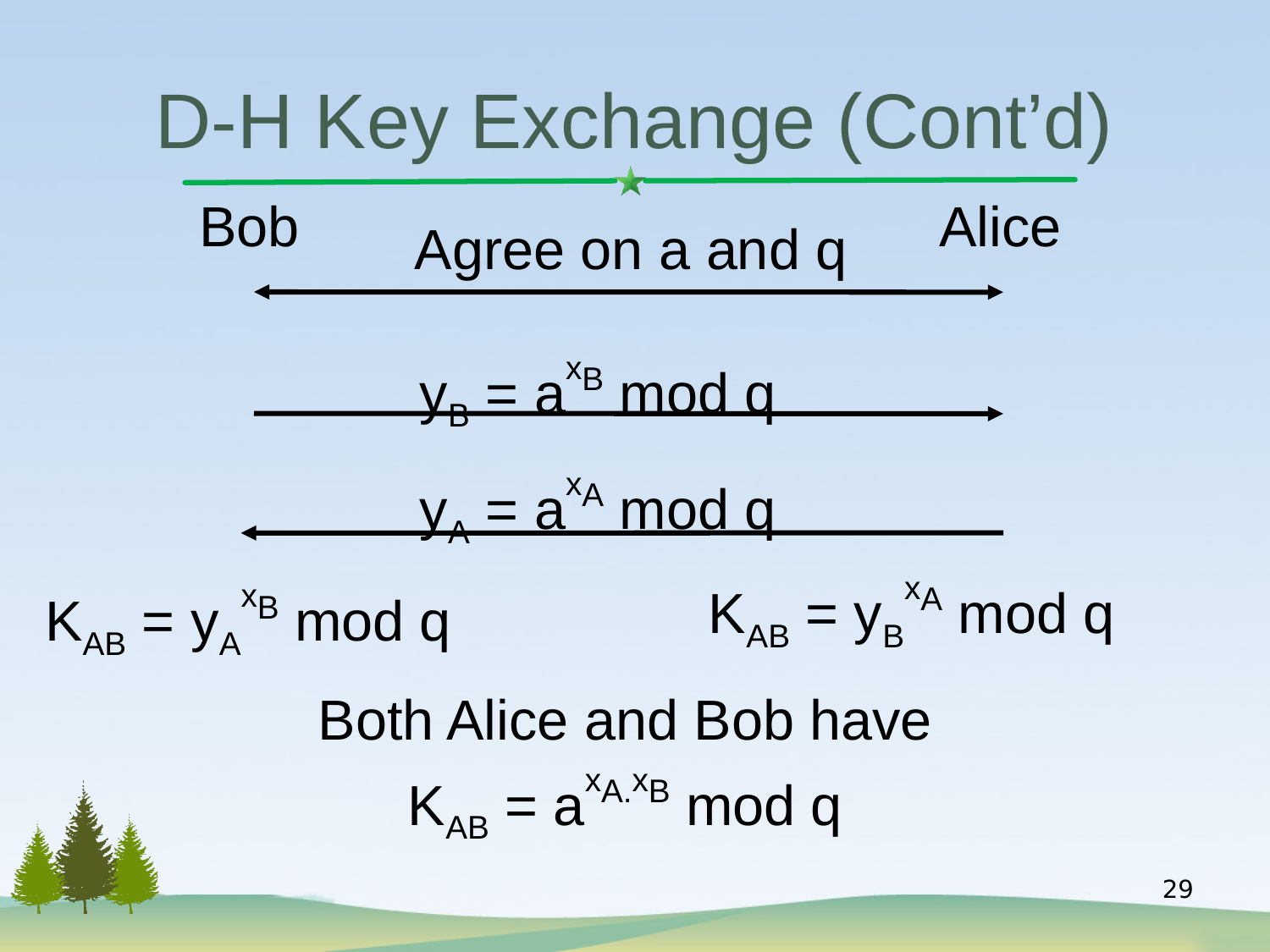

D-H Key Exchange (Cont’d)
Bob
Alice
Agree on a and q

yB = axB mod q

yA = axA mod q

KAB = yBxA mod q

KAB = yAxB mod q

Both Alice and Bob have
KAB = axA.xB mod q
29